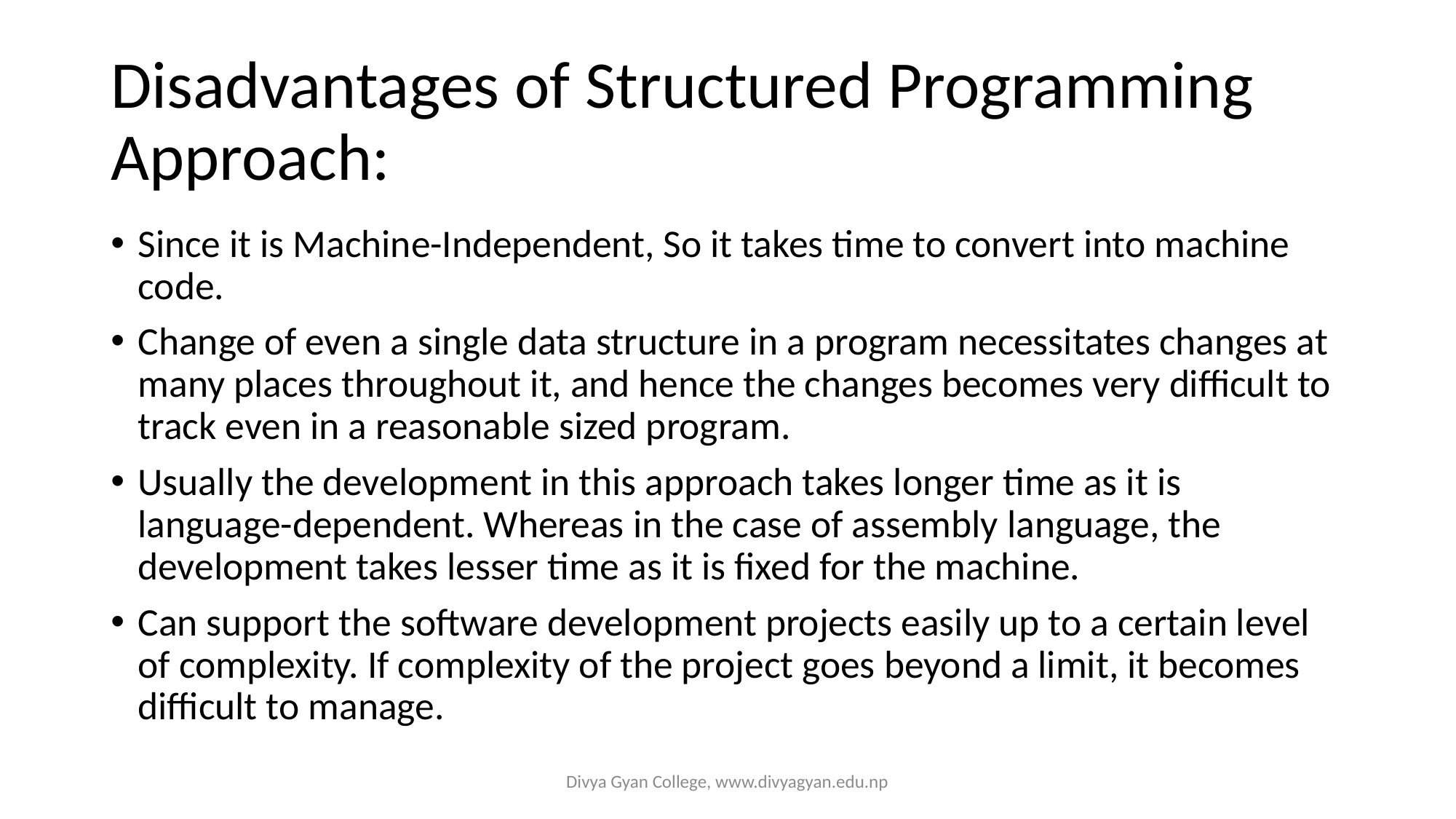

# Disadvantages of Structured Programming Approach:
Since it is Machine-Independent, So it takes time to convert into machine code.
Change of even a single data structure in a program necessitates changes at many places throughout it, and hence the changes becomes very difficult to track even in a reasonable sized program.
Usually the development in this approach takes longer time as it is language-dependent. Whereas in the case of assembly language, the development takes lesser time as it is fixed for the machine.
Can support the software development projects easily up to a certain level of complexity. If complexity of the project goes beyond a limit, it becomes difficult to manage.

Divya Gyan College, www.divyagyan.edu.np